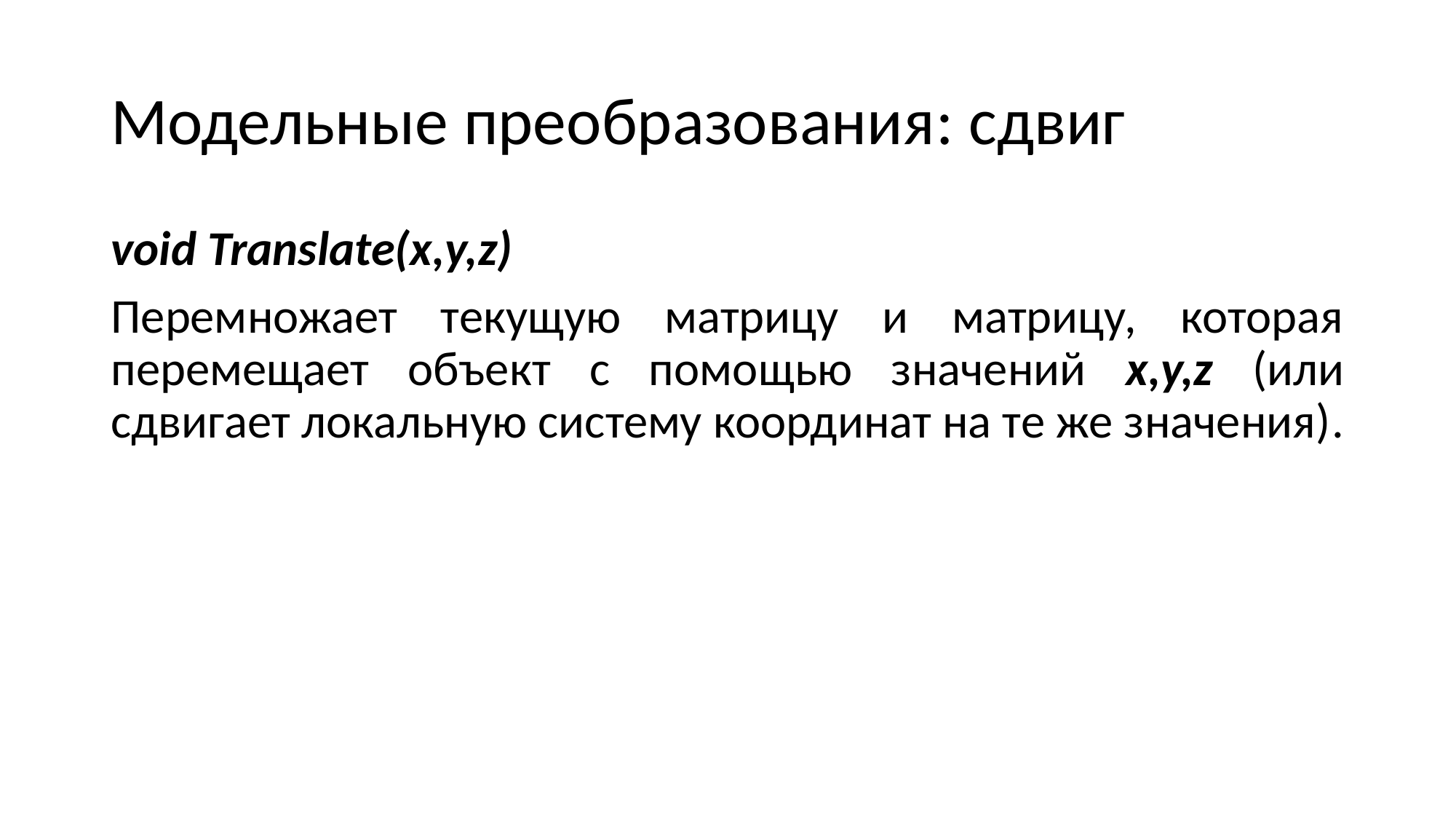

# Модельные преобразования: сдвиг
void Translate(x,y,z)
Перемножает текущую матрицу и матрицу, которая перемещает объект с помощью значений x,y,z (или сдвигает локальную систему координат на те же значения).